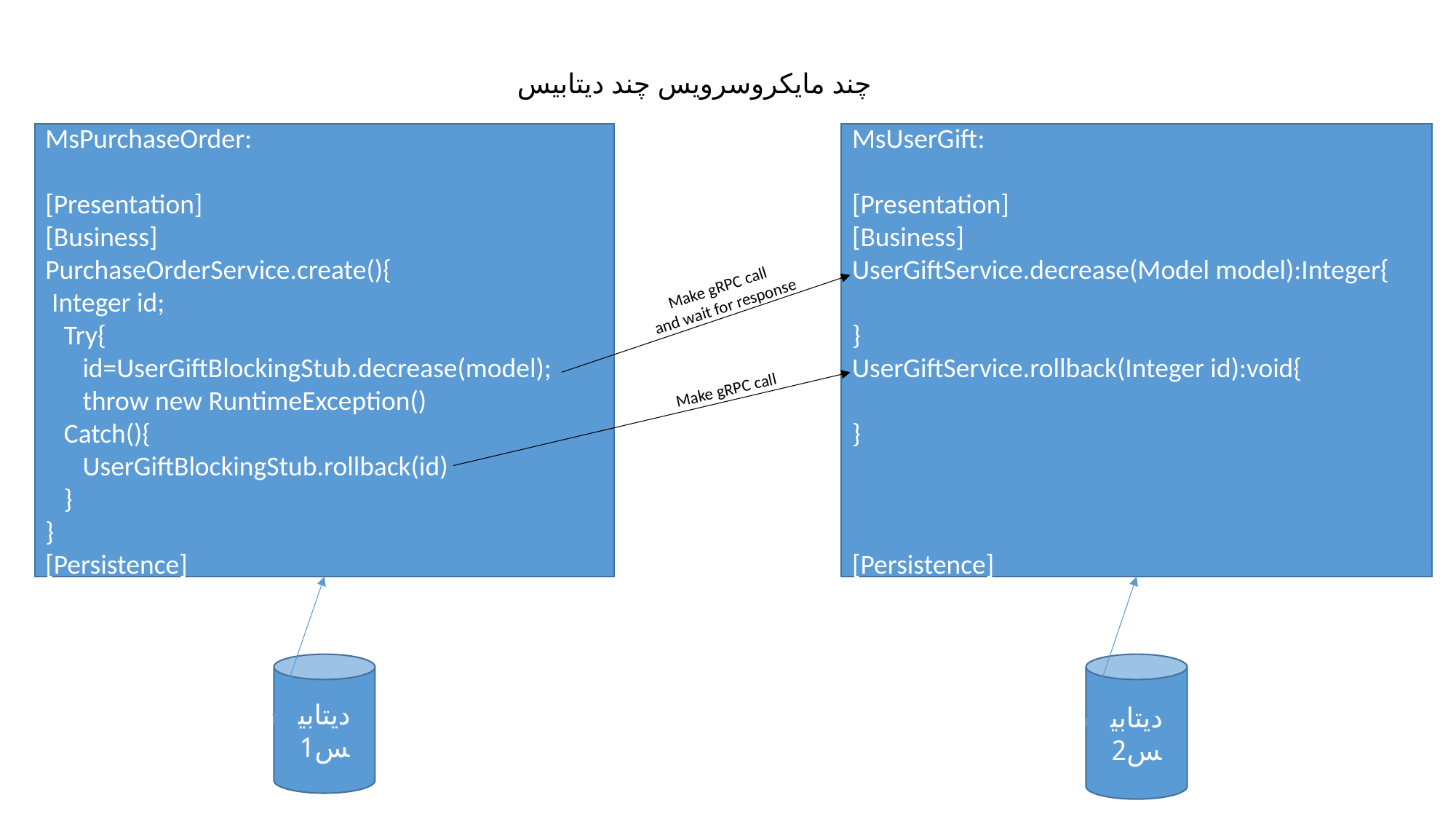

چند مایکروسرویس چند دیتابیس

MsPurchaseOrder:

[Presentation]
[Business]
PurchaseOrderService.create(){
 Integer id;
   Try{
      id=UserGiftBlockingStub.decrease(model);
      throw new RuntimeException()
   Catch(){
      UserGiftBlockingStub.rollback(id)
   }
}
[Persistence]
MsUserGift:

[Presentation]
[Business]
UserGiftService.decrease(Model model):Integer{

}
UserGiftService.rollback(Integer id):void{

}

[Persistence]
Make gRPC call
and wait for response
Make gRPC call
دیتابیس1
دیتابیس2